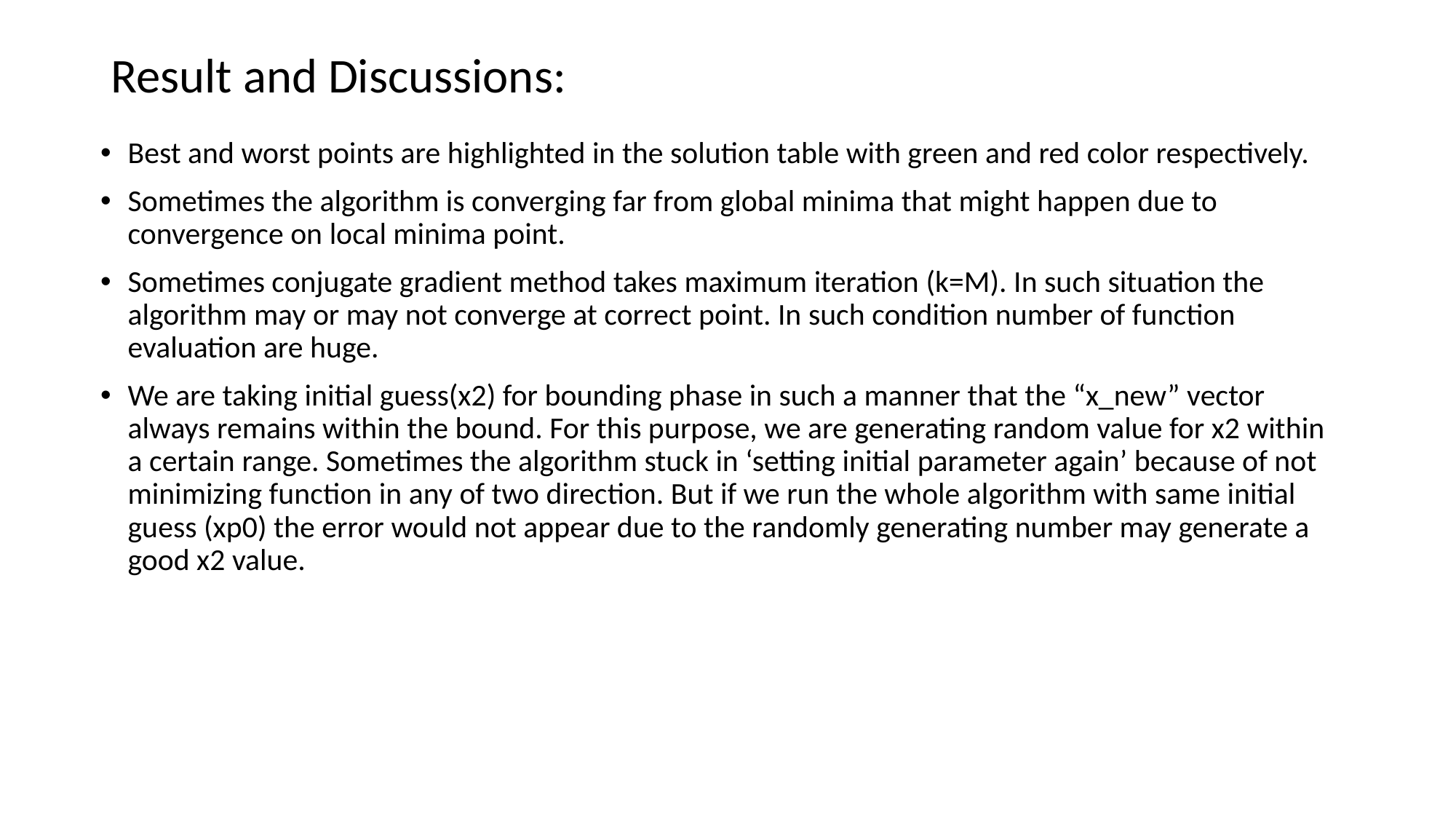

# Result and Discussions:
Best and worst points are highlighted in the solution table with green and red color respectively.
Sometimes the algorithm is converging far from global minima that might happen due to convergence on local minima point.
Sometimes conjugate gradient method takes maximum iteration (k=M). In such situation the algorithm may or may not converge at correct point. In such condition number of function evaluation are huge.
We are taking initial guess(x2) for bounding phase in such a manner that the “x_new” vector always remains within the bound. For this purpose, we are generating random value for x2 within a certain range. Sometimes the algorithm stuck in ‘setting initial parameter again’ because of not minimizing function in any of two direction. But if we run the whole algorithm with same initial guess (xp0) the error would not appear due to the randomly generating number may generate a good x2 value.